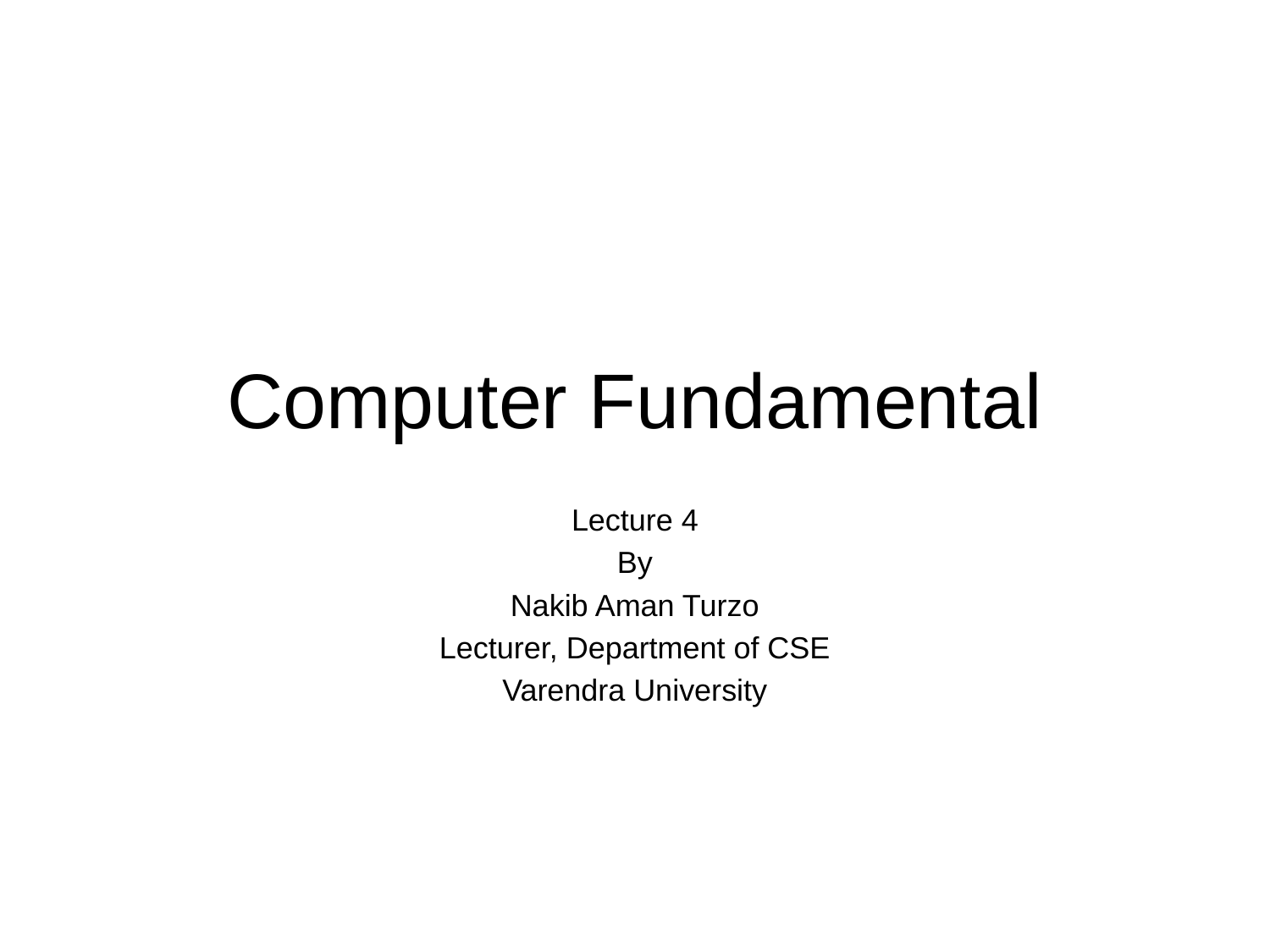

# Computer Fundamental
Lecture 4
By
Nakib Aman Turzo
Lecturer, Department of CSE
Varendra University